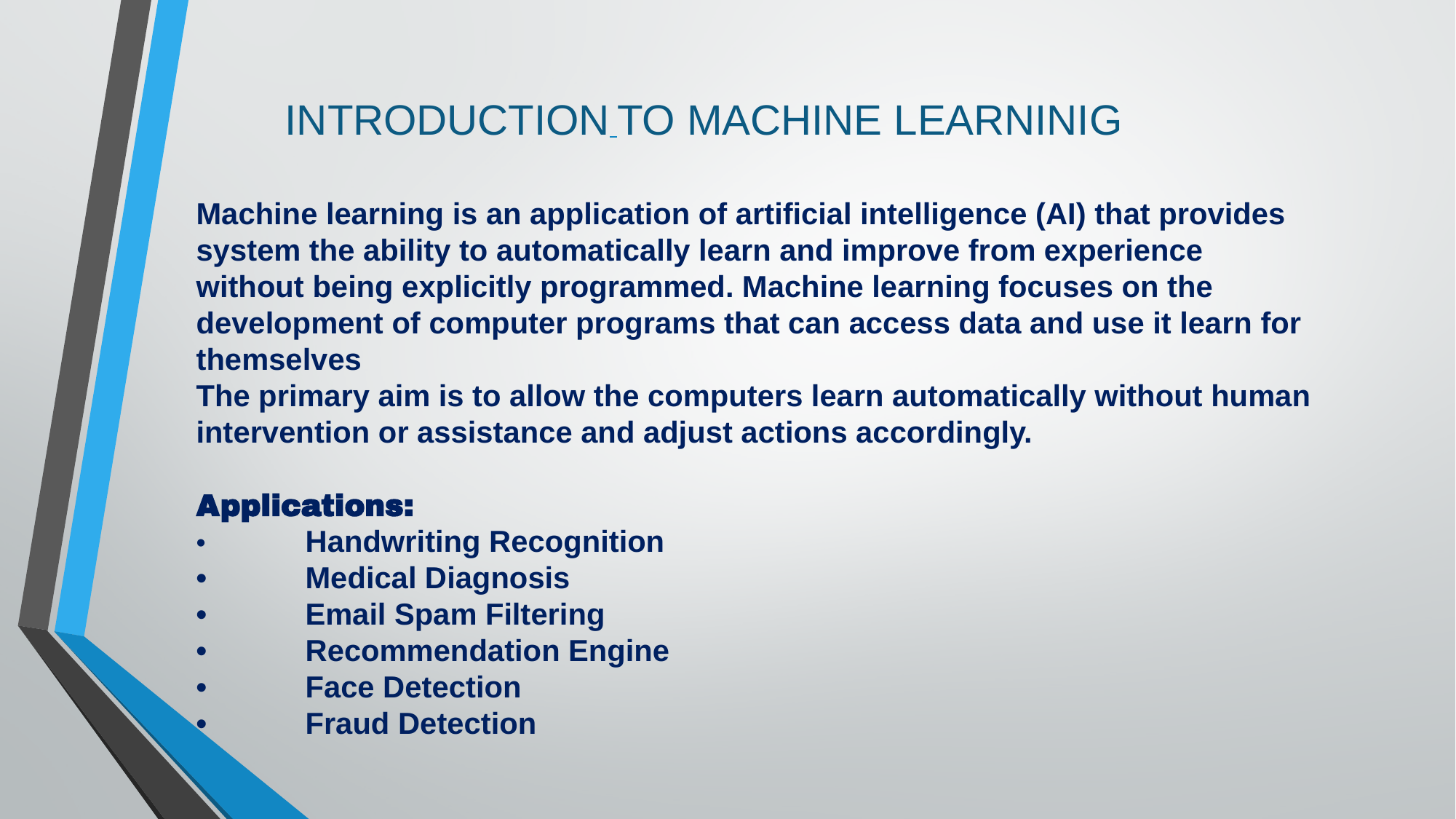

INTRODUCTION TO MACHINE LEARNINIG
Machine learning is an application of artificial intelligence (AI) that provides system the ability to automatically learn and improve from experience without being explicitly programmed. Machine learning focuses on the development of computer programs that can access data and use it learn for themselves
The primary aim is to allow the computers learn automatically without human intervention or assistance and adjust actions accordingly.

Applications:
•	Handwriting Recognition
•	Medical Diagnosis
•	Email Spam Filtering
•	Recommendation Engine
•	Face Detection
•	Fraud Detection